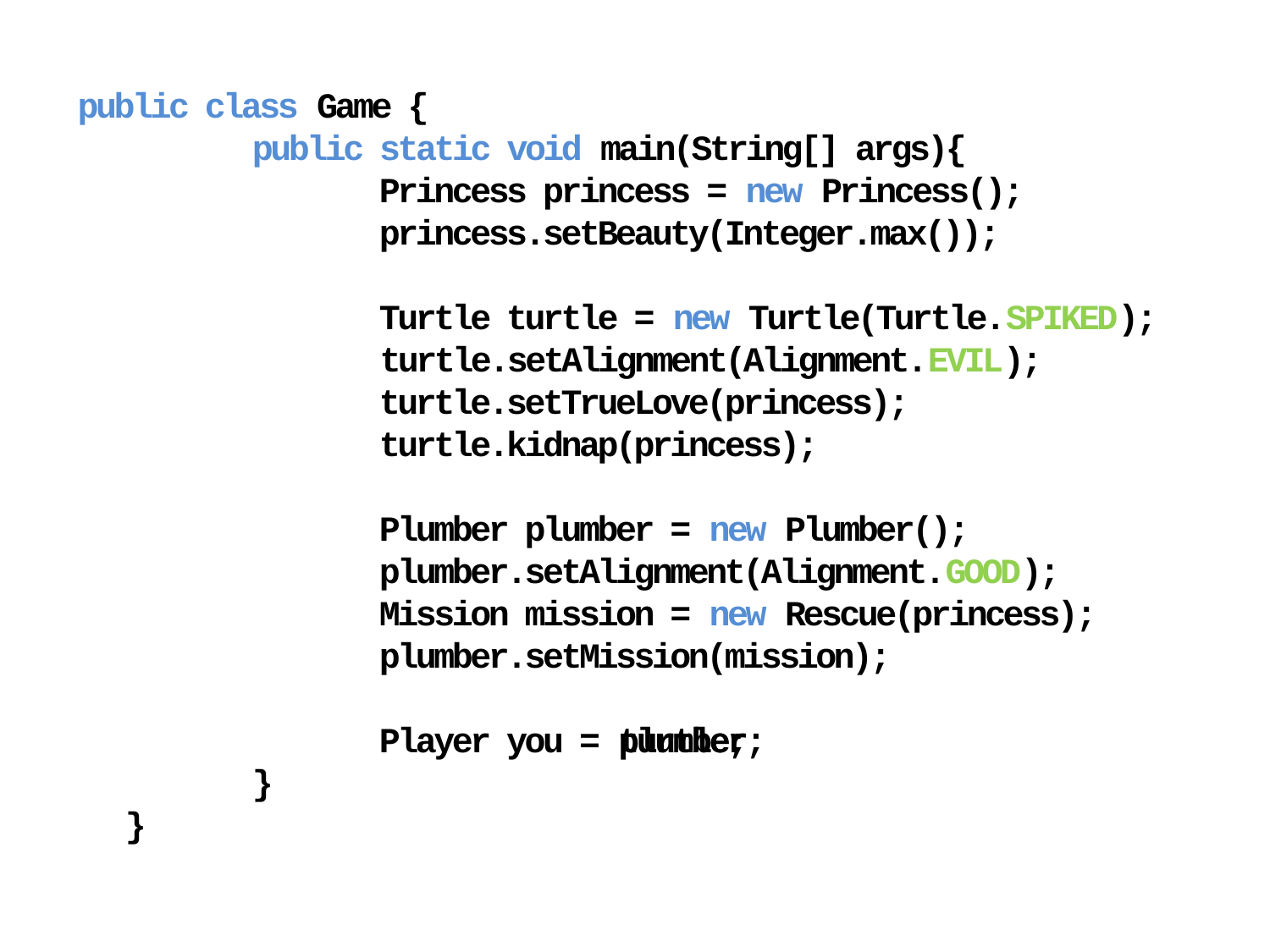

public class Game {
	public static void main(String[] args){

	}
}

			Player you = turtle;

			Player you = plumber;

			Player you =

		Mission mission = new Rescue(princess);
		plumber.setMission(mission);

		Plumber plumber = new Plumber();
		plumber.setAlignment(Alignment.GOOD);

		turtle.kidnap(princess);

		turtle.setTrueLove(princess);

		Turtle turtle = new Turtle(Turtle.SPIKED);

		princess.setBeauty(Integer.max());

		Princess princess = new Princess();

		turtle.setAlignment(Alignment.EVIL);